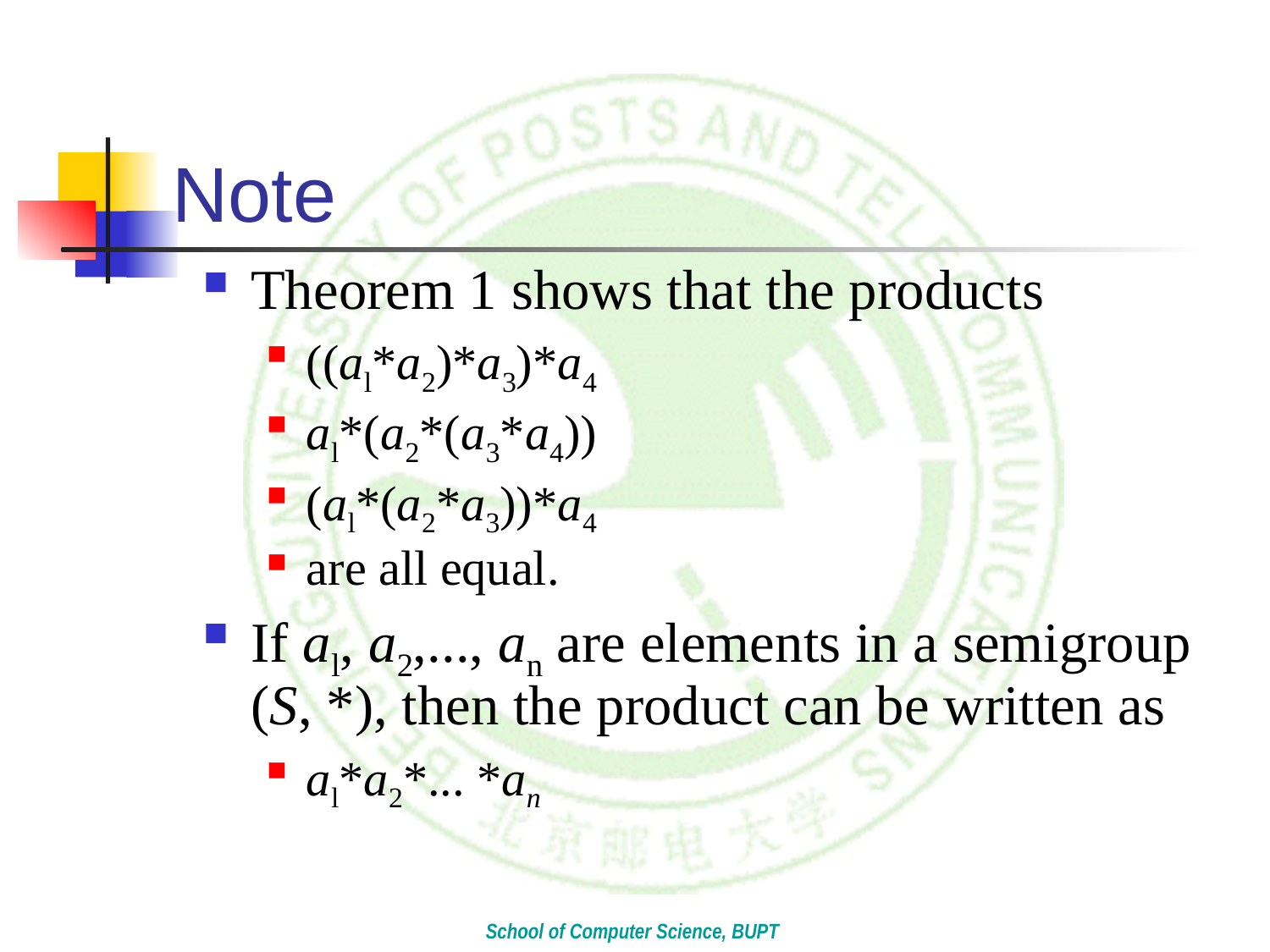

# Note
Theorem 1 shows that the products
((al*a2)*a3)*a4
al*(a2*(a3*a4))
(al*(a2*a3))*a4
are all equal.
If al, a2,..., an are elements in a semigroup  (S, *), then the product can be written as
al*a2*... *an
School of Computer Science, BUPT

13